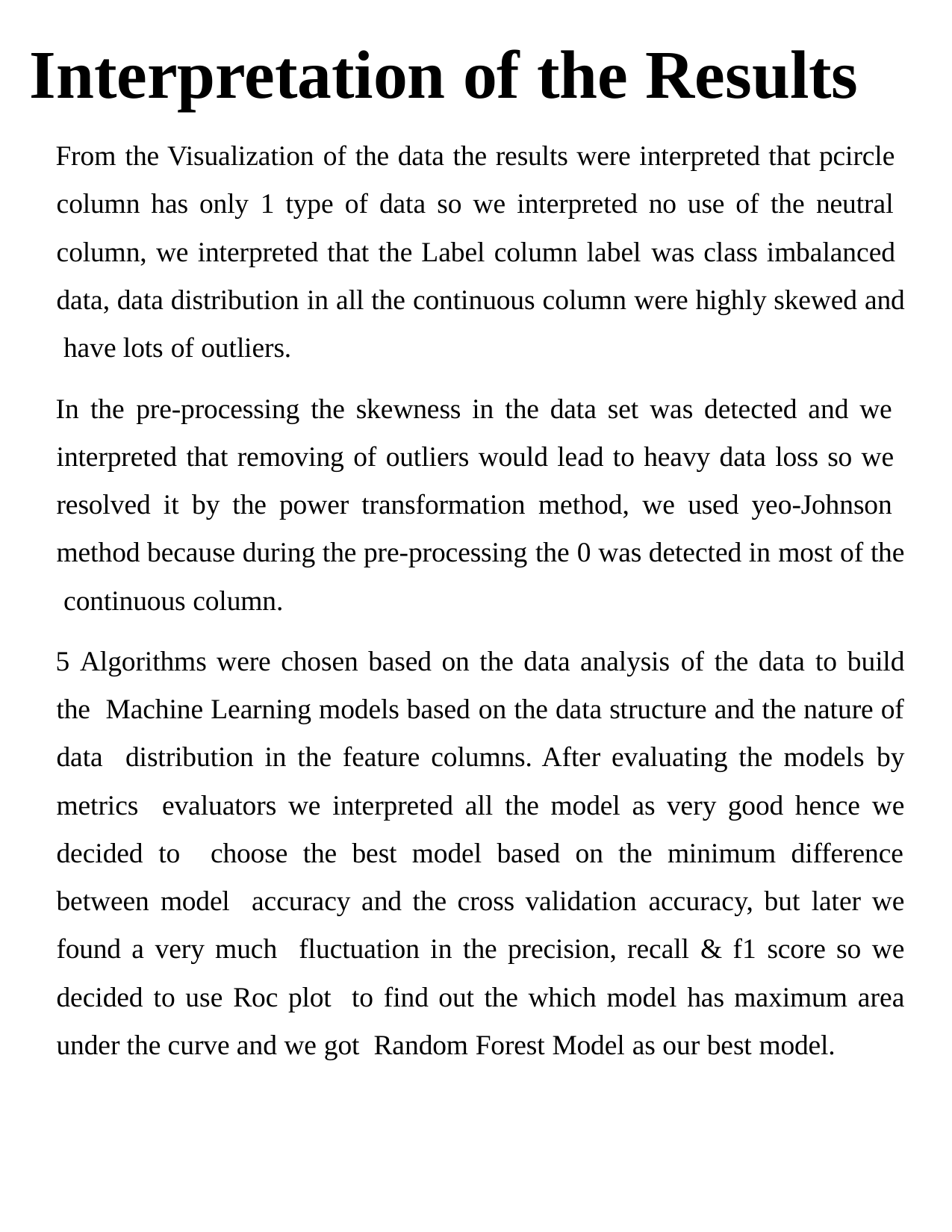

Interpretation of the Results
From the Visualization of the data the results were interpreted that pcircle  column has only 1 type of data so we interpreted no use of the neutral  column, we interpreted that the Label column label was class imbalanced  data, data distribution in all the continuous column were highly skewed and  have lots of outliers.
In the pre-processing the skewness in the data set was detected and we  interpreted that removing of outliers would lead to heavy data loss so we  resolved it by the power transformation method, we used yeo-Johnson  method because during the pre-processing the 0 was detected in most of the  continuous column.
5 Algorithms were chosen based on the data analysis of the data to build the  Machine Learning models based on the data structure and the nature of data  distribution in the feature columns. After evaluating the models by metrics  evaluators we interpreted all the model as very good hence we decided to  choose the best model based on the minimum difference between model  accuracy and the cross validation accuracy, but later we found a very much  fluctuation in the precision, recall & f1 score so we decided to use Roc plot  to find out the which model has maximum area under the curve and we got  Random Forest Model as our best model.